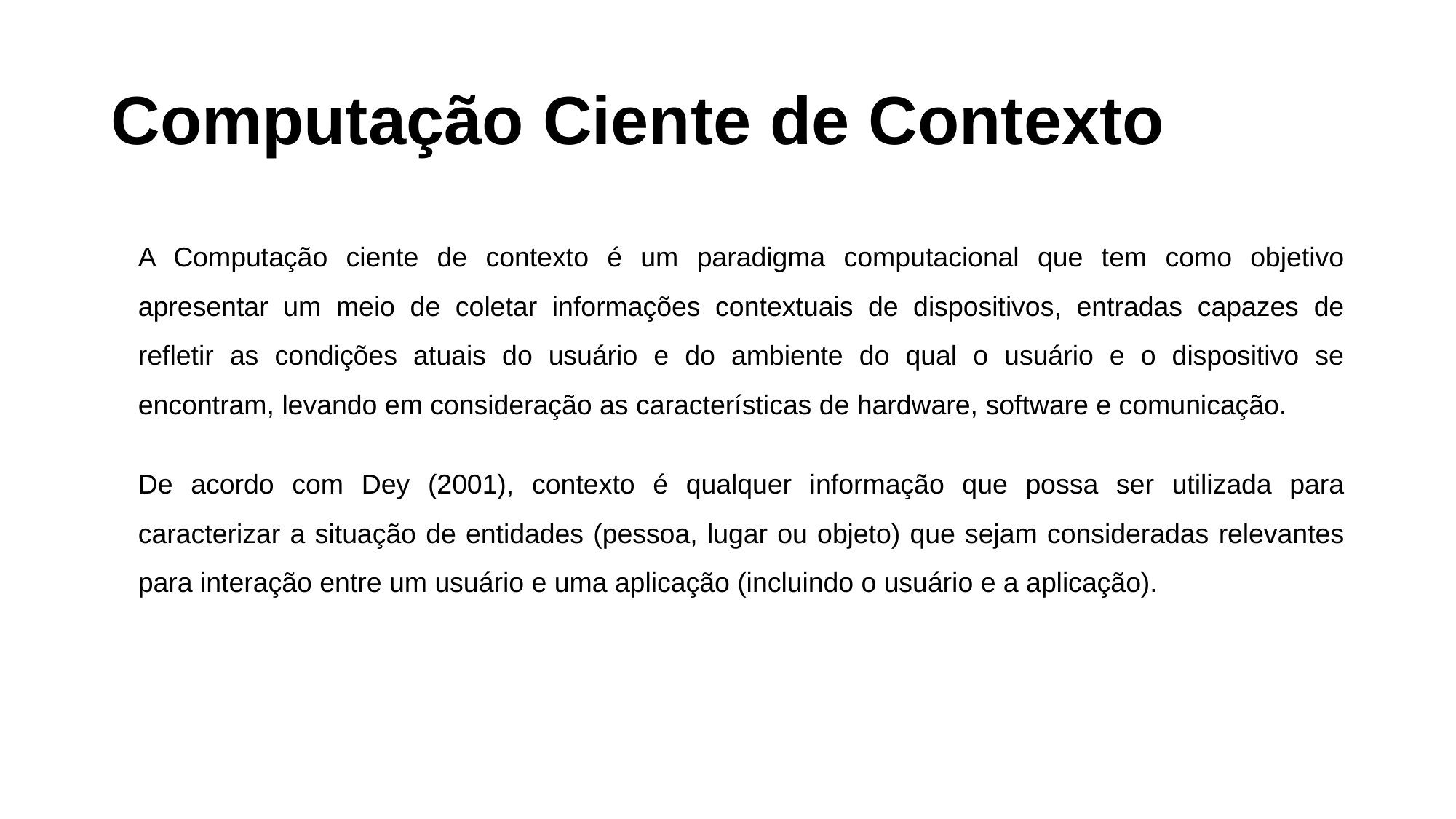

# Computação Ciente de Contexto
A Computação ciente de contexto é um paradigma computacional que tem como objetivo apresentar um meio de coletar informações contextuais de dispositivos, entradas capazes de refletir as condições atuais do usuário e do ambiente do qual o usuário e o dispositivo se encontram, levando em consideração as características de hardware, software e comunicação.
De acordo com Dey (2001), contexto é qualquer informação que possa ser utilizada para caracterizar a situação de entidades (pessoa, lugar ou objeto) que sejam consideradas relevantes para interação entre um usuário e uma aplicação (incluindo o usuário e a aplicação).